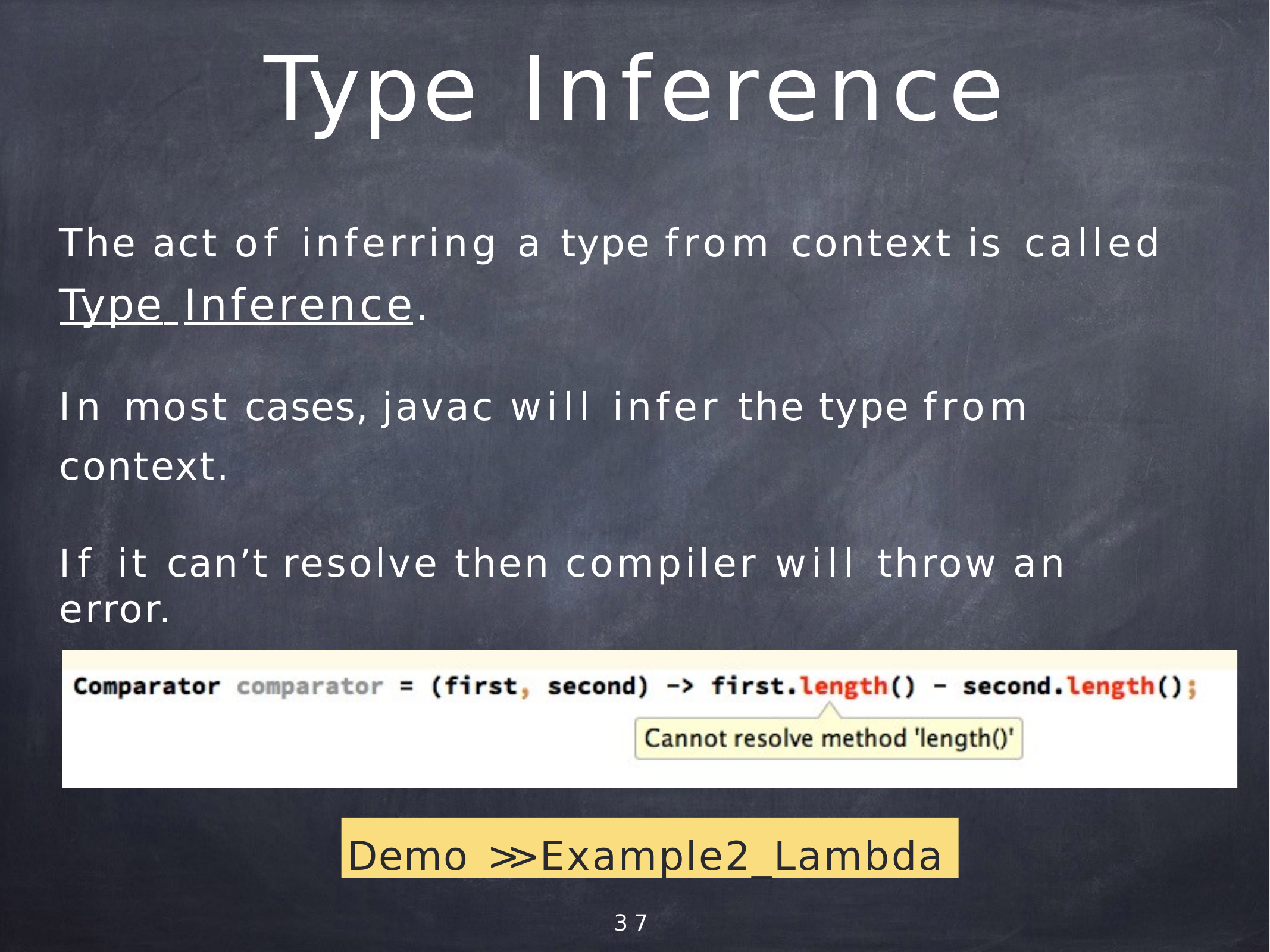

# Type Inference
The act of inferring a type from context is called
Type Inference.
In most cases, javac will infer the type from  context.

If it can’t resolve then compiler will throw an error.

Demo >> Example2_Lambda
37